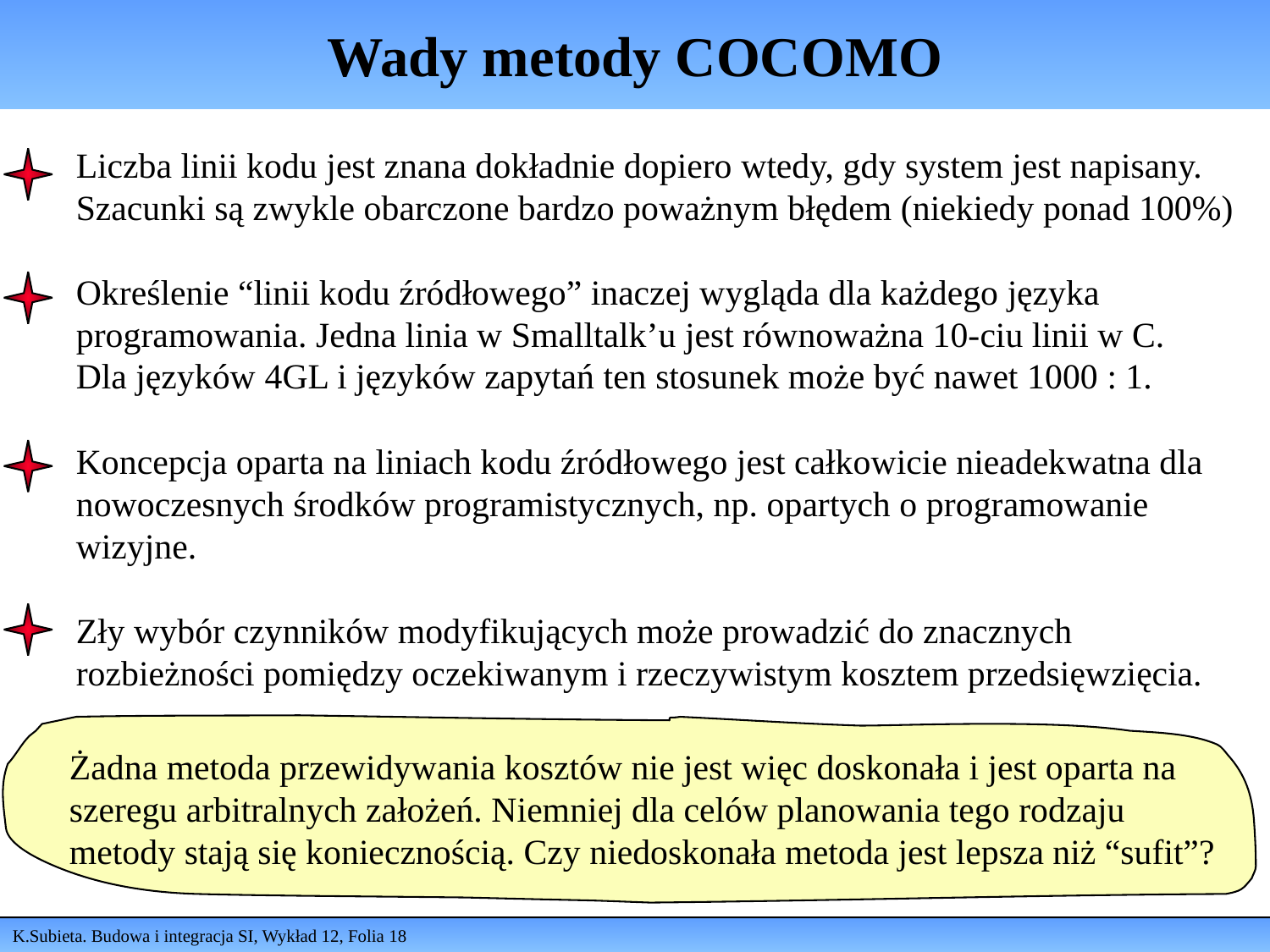

# Wady metody COCOMO
Liczba linii kodu jest znana dokładnie dopiero wtedy, gdy system jest napisany.
Szacunki są zwykle obarczone bardzo poważnym błędem (niekiedy ponad 100%)

Określenie “linii kodu źródłowego” inaczej wygląda dla każdego języka programowania. Jedna linia w Smalltalk’u jest równoważna 10-ciu linii w C.
Dla języków 4GL i języków zapytań ten stosunek może być nawet 1000 : 1.

Koncepcja oparta na liniach kodu źródłowego jest całkowicie nieadekwatna dla nowoczesnych środków programistycznych, np. opartych o programowanie wizyjne.

Zły wybór czynników modyfikujących może prowadzić do znacznych rozbieżności pomiędzy oczekiwanym i rzeczywistym kosztem przedsięwzięcia.

Żadna metoda przewidywania kosztów nie jest więc doskonała i jest oparta na szeregu arbitralnych założeń. Niemniej dla celów planowania tego rodzaju metody stają się koniecznością. Czy niedoskonała metoda jest lepsza niż “sufit”?